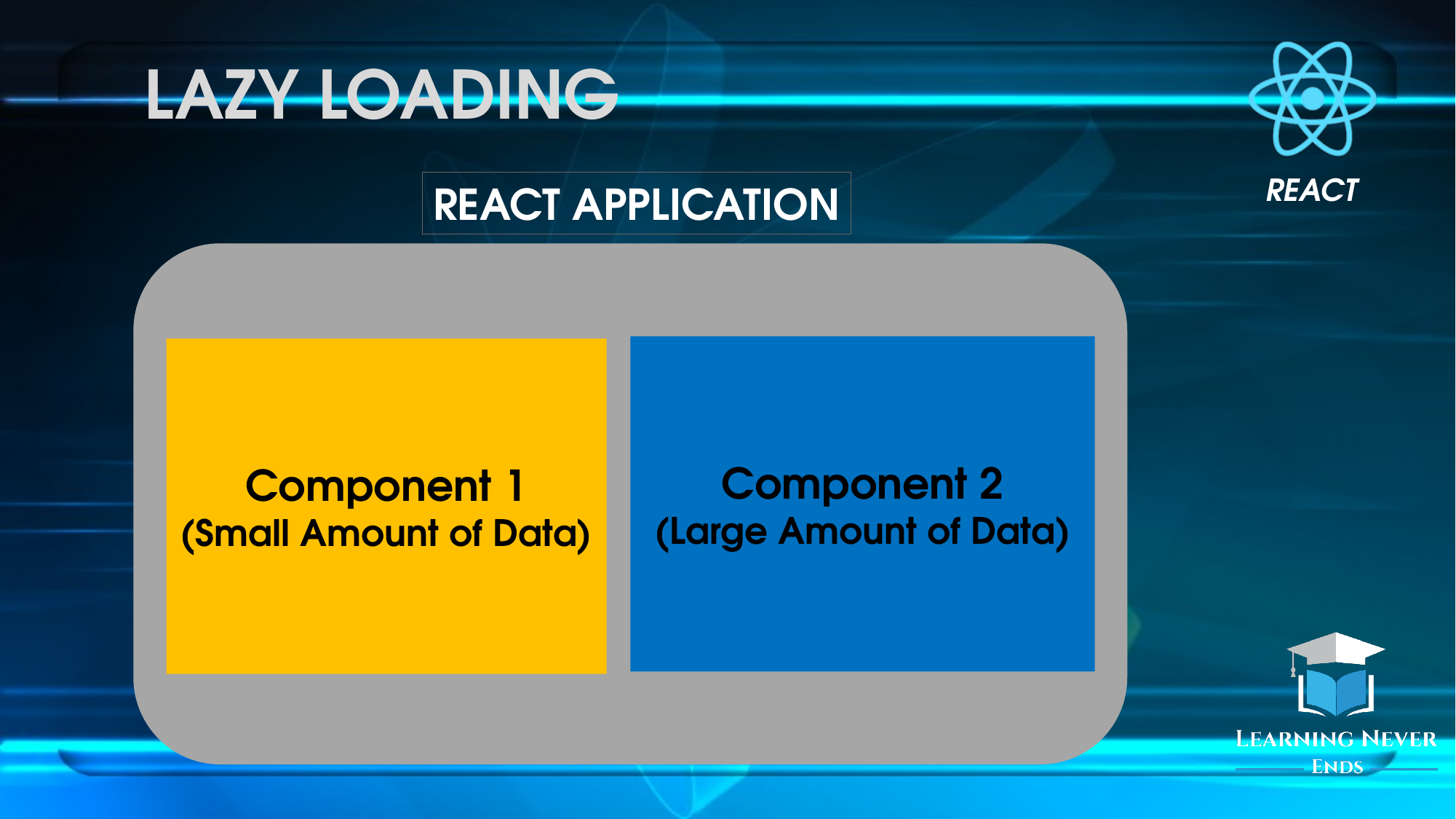

# LAZY LOADING
REACT APPLICATION

Component 2
(Large Amount of Data)
Component 1
(Small Amount of Data)
LOADING…